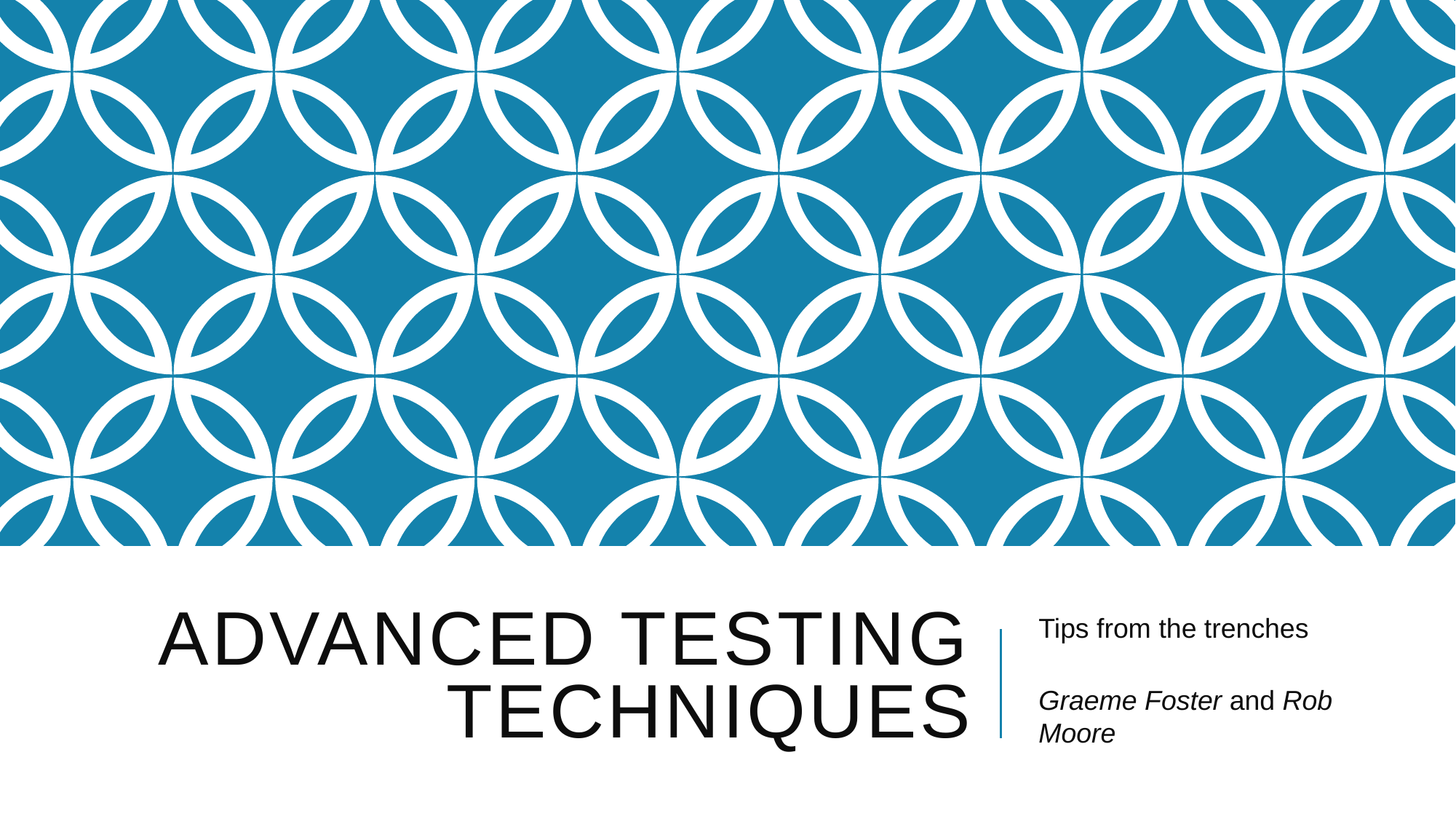

# Advanced Testing Techniques
Tips from the trenches

Graeme Foster and Rob Moore